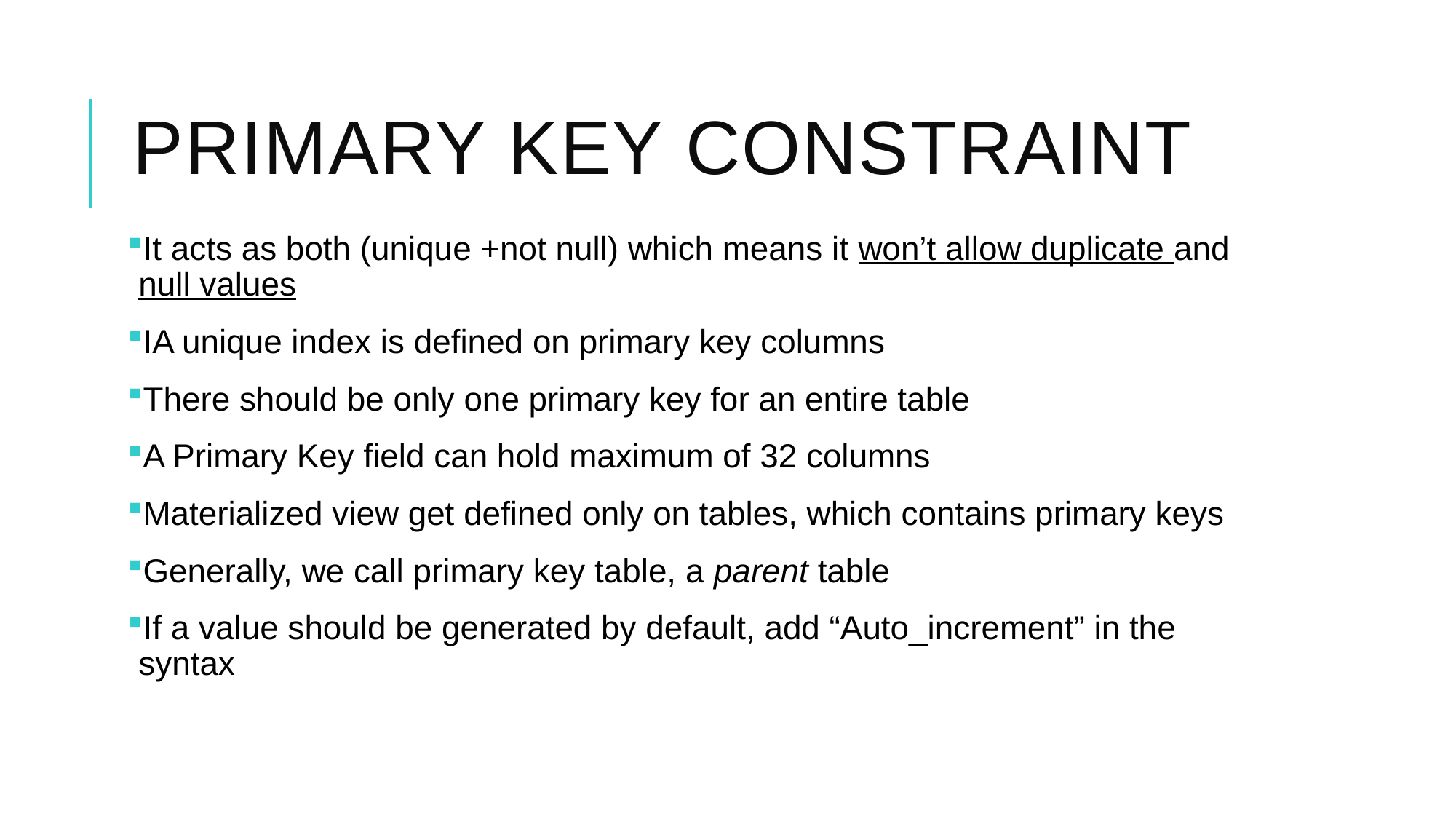

# Primary key constraint
It acts as both (unique +not null) which means it won’t allow duplicate and null values
IA unique index is defined on primary key columns
There should be only one primary key for an entire table
A Primary Key field can hold maximum of 32 columns
Materialized view get defined only on tables, which contains primary keys
Generally, we call primary key table, a parent table
If a value should be generated by default, add “Auto_increment” in the syntax